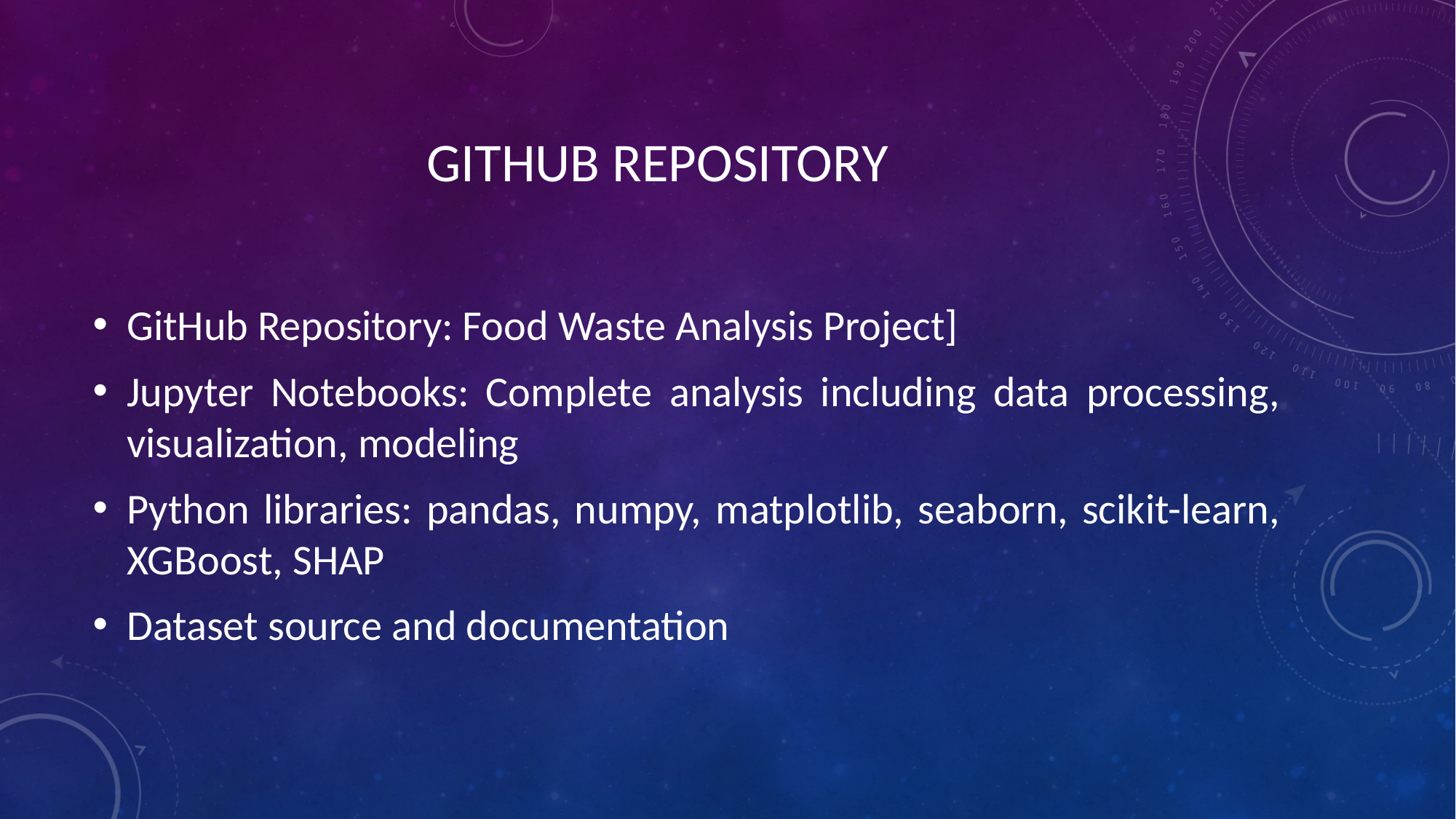

# GitHub Repository
GitHub Repository: Food Waste Analysis Project]
Jupyter Notebooks: Complete analysis including data processing, visualization, modeling
Python libraries: pandas, numpy, matplotlib, seaborn, scikit-learn, XGBoost, SHAP
Dataset source and documentation